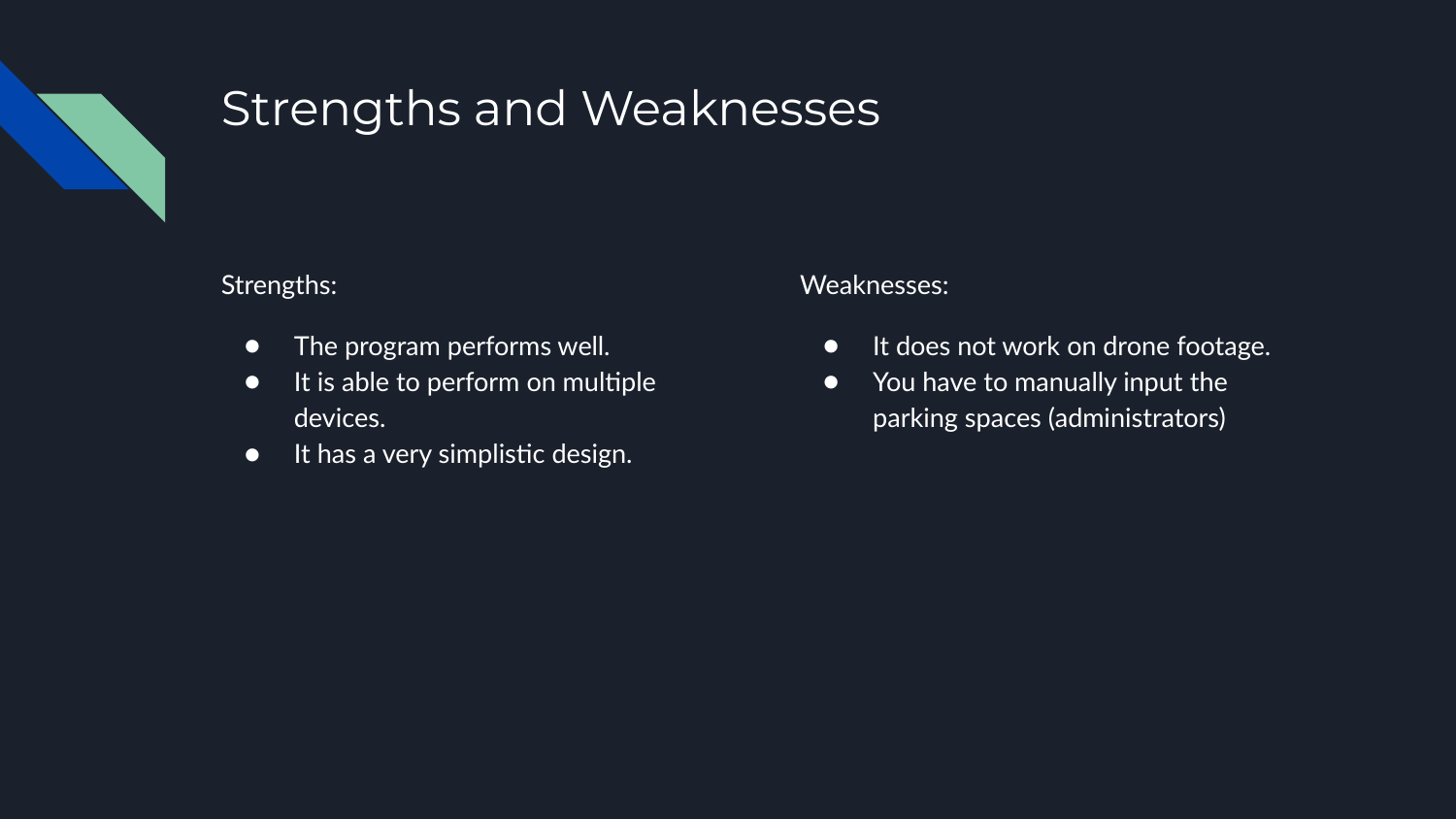

# Strengths and Weaknesses
Strengths:
The program performs well.
It is able to perform on multiple devices.
It has a very simplistic design.
Weaknesses:
It does not work on drone footage.
You have to manually input the parking spaces (administrators)